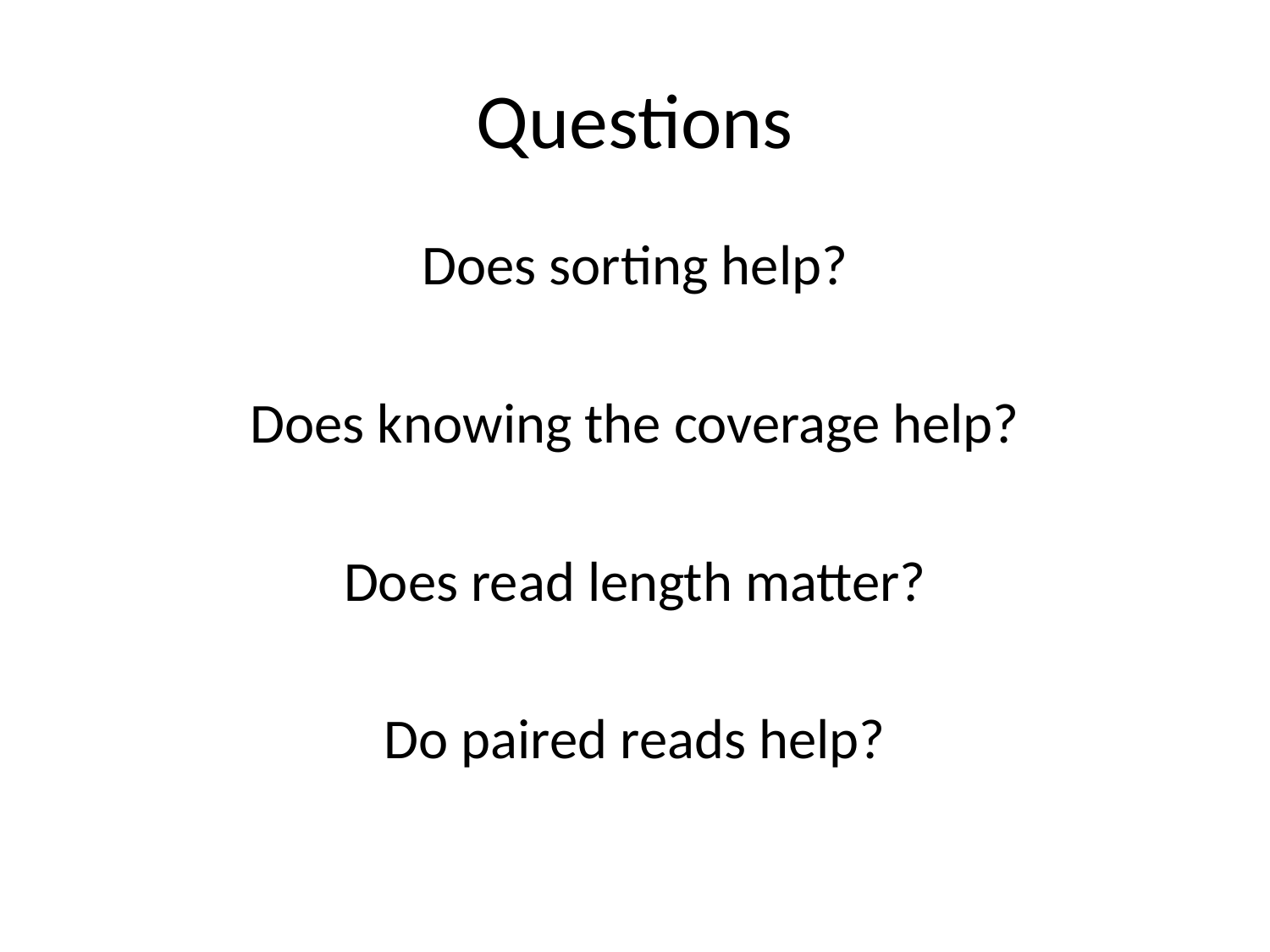

# Questions
Does sorting help?

Does knowing the coverage help?

Does read length matter?

Do paired reads help?